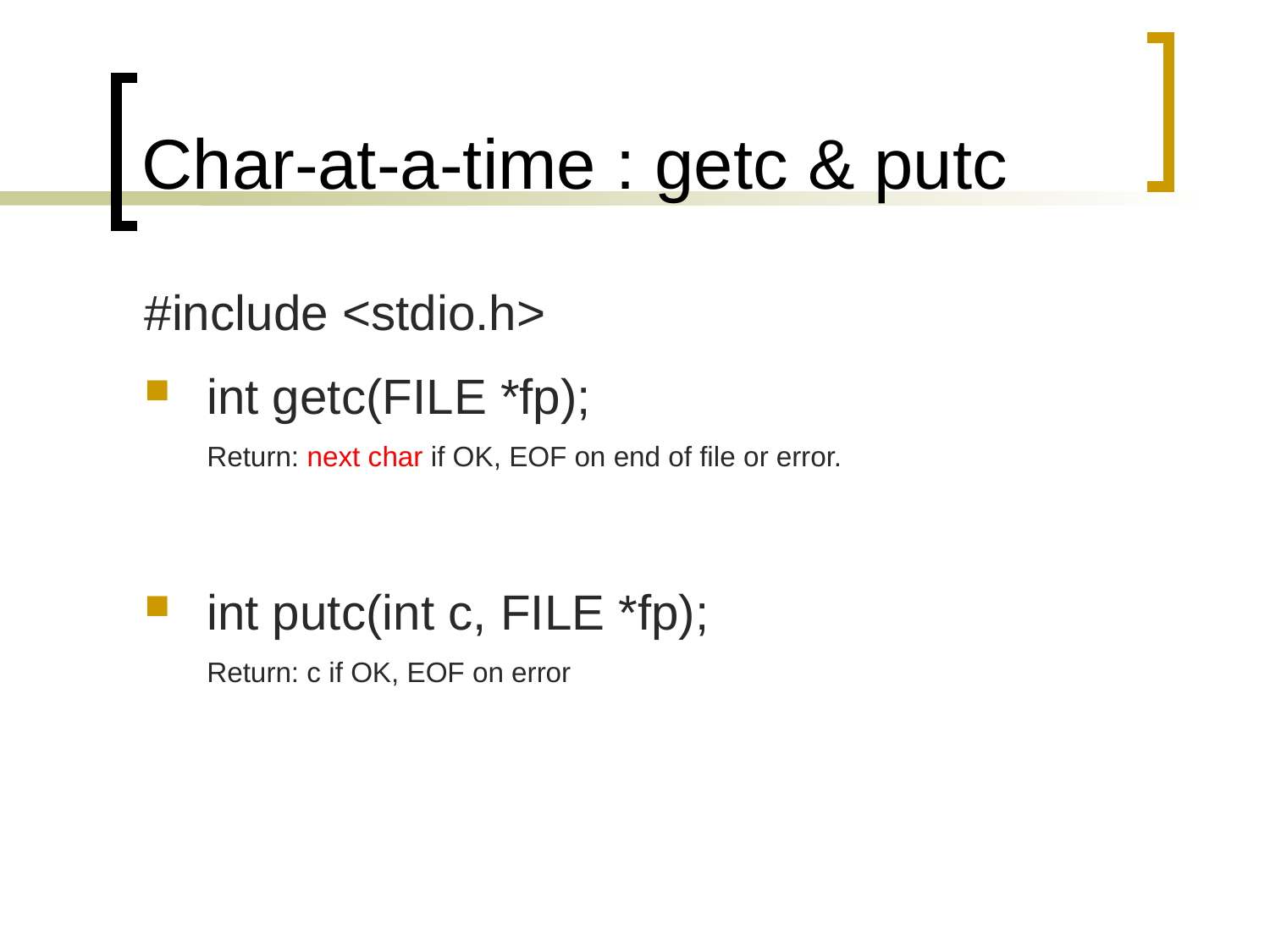

# Char-at-a-time : getc & putc
#include <stdio.h>
int getc(FILE *fp);
Return: next char if OK, EOF on end of file or error.

int putc(int c, FILE *fp);
Return: c if OK, EOF on error